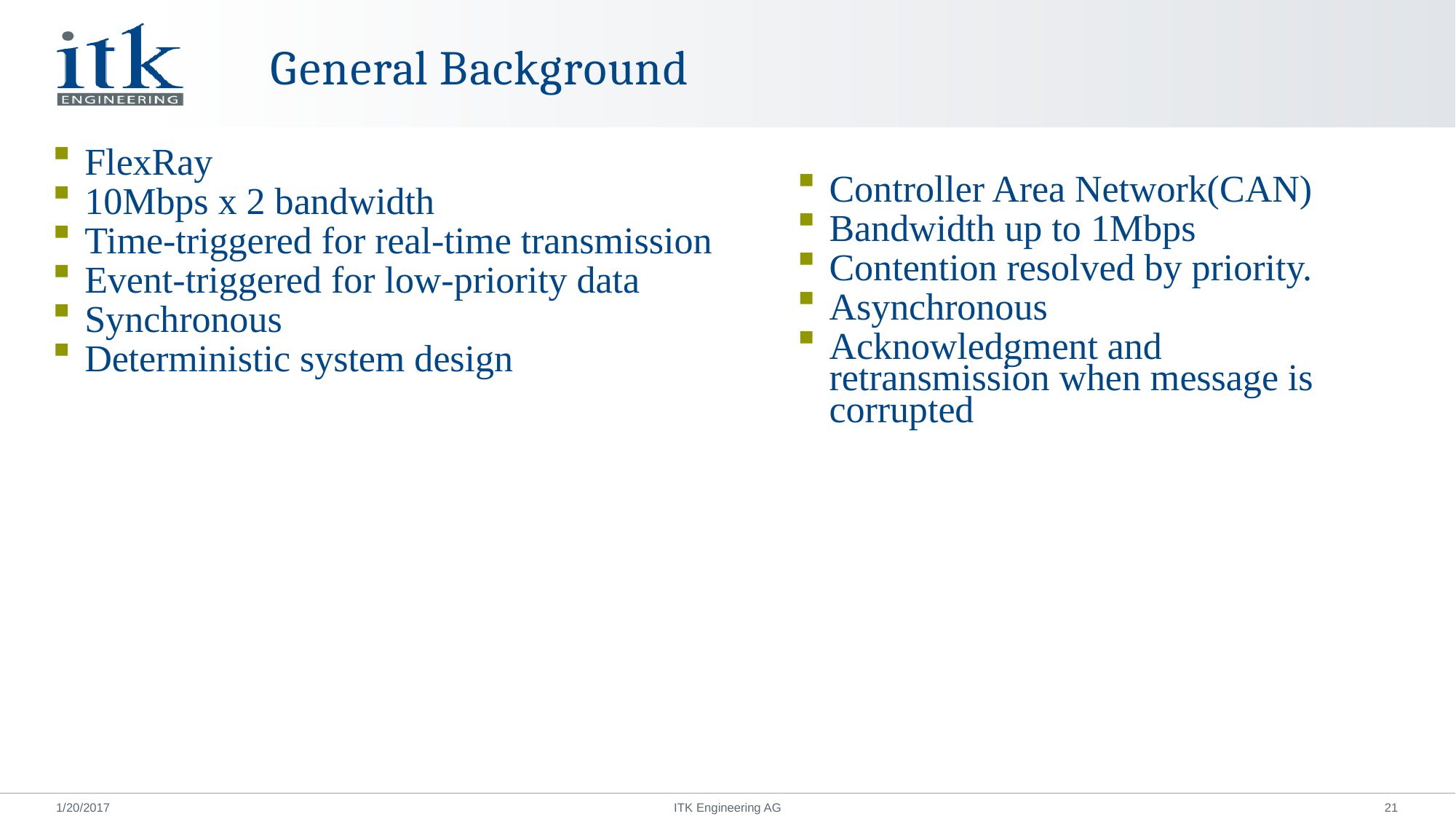

# General Background
FlexRay
10Mbps x 2 bandwidth
Time-triggered for real-time transmission
Event-triggered for low-priority data
Synchronous
Deterministic system design

Controller Area Network(CAN)
Bandwidth up to 1Mbps
Contention resolved by priority.
Asynchronous
Acknowledgment and retransmission when message is corrupted

21
1/20/2017
ITK Engineering AG